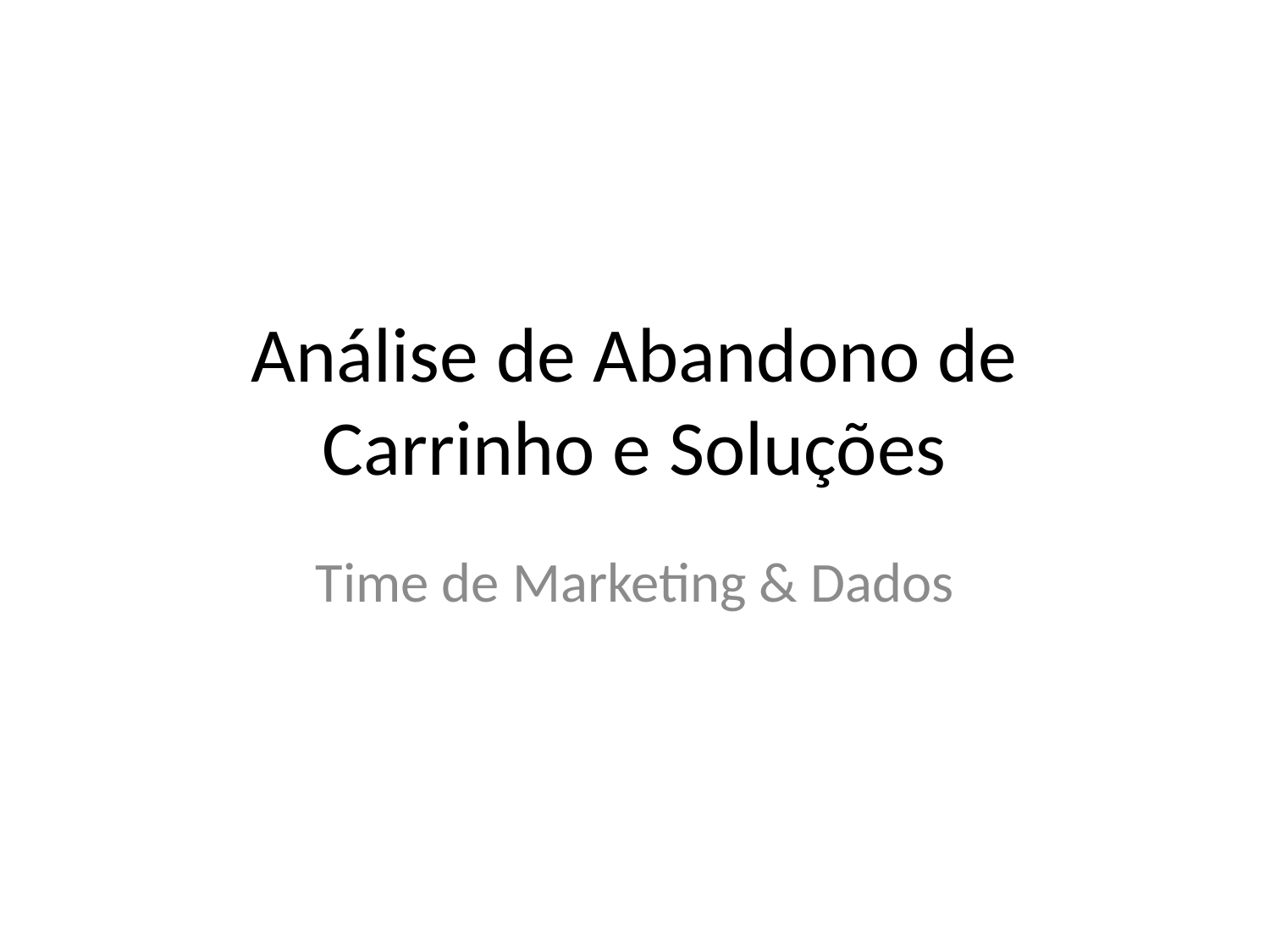

# Análise de Abandono de Carrinho e Soluções
Time de Marketing & Dados